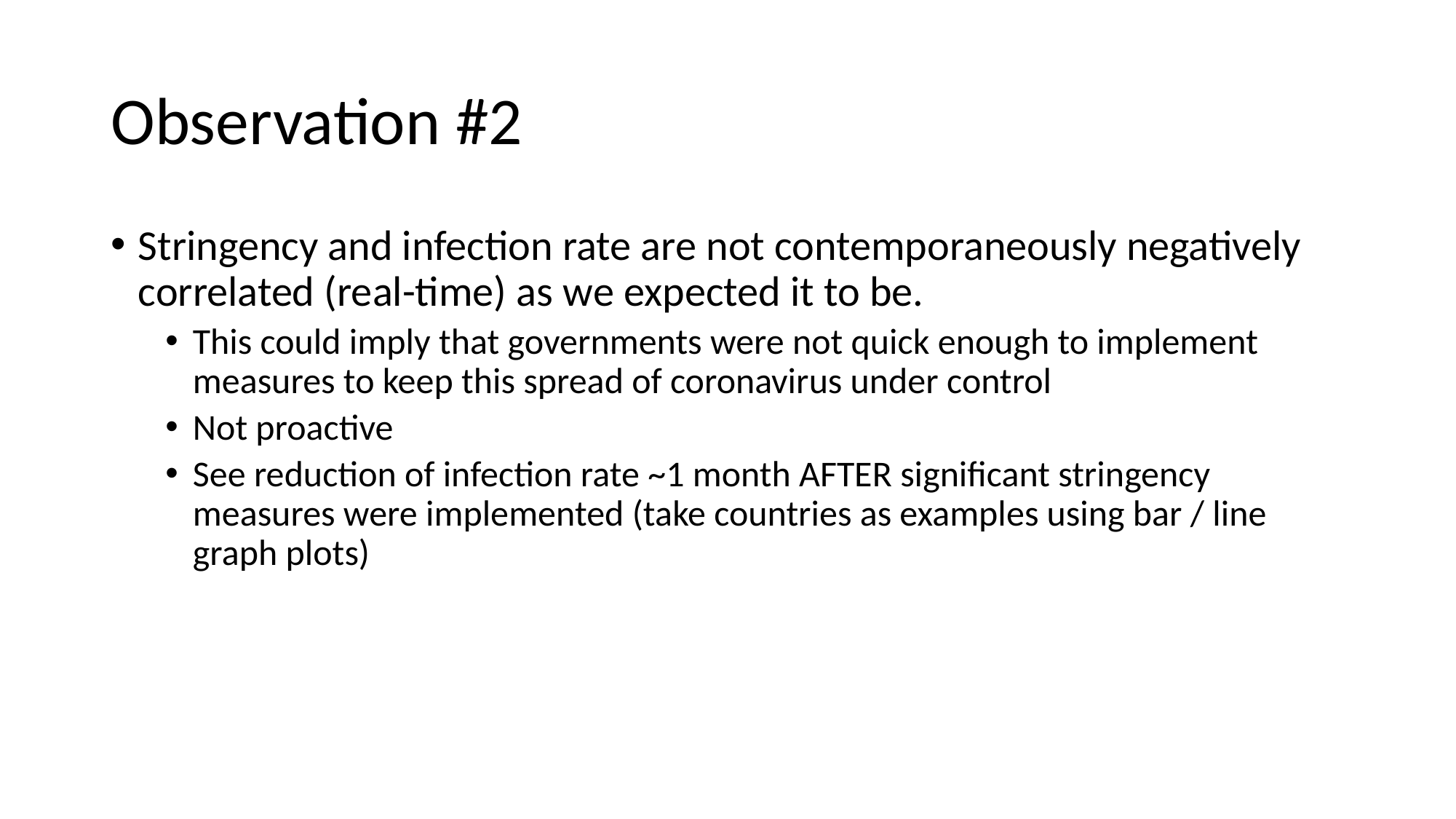

# Observation #2
Stringency and infection rate are not contemporaneously negatively correlated (real-time) as we expected it to be.
This could imply that governments were not quick enough to implement measures to keep this spread of coronavirus under control
Not proactive
See reduction of infection rate ~1 month AFTER significant stringency measures were implemented (take countries as examples using bar / line graph plots)